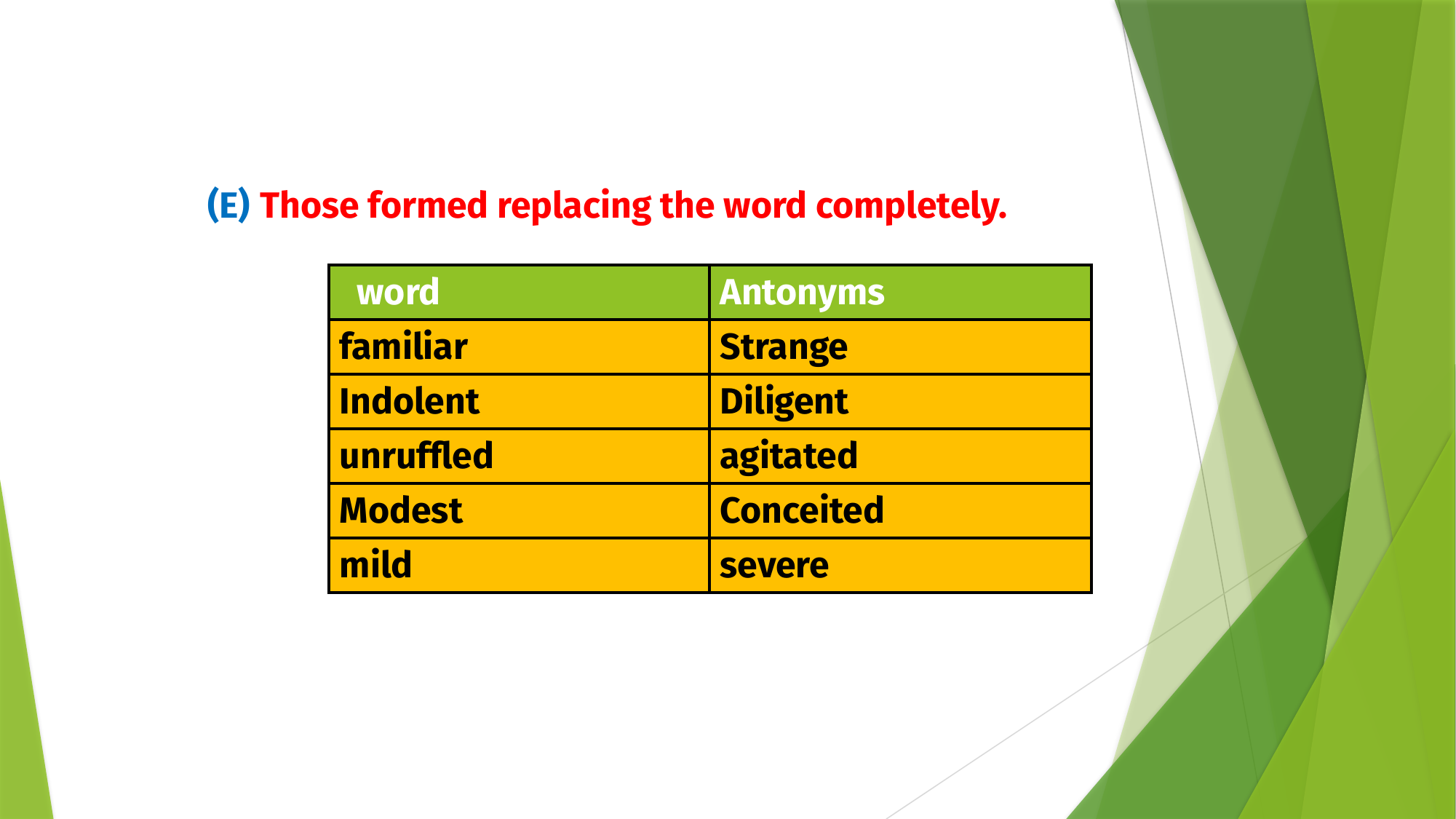

(E) Those formed replacing the word completely.
| word | Antonyms |
| --- | --- |
| familiar | Strange |
| Indolent | Diligent |
| unruffled | agitated |
| Modest | Conceited |
| mild | severe |